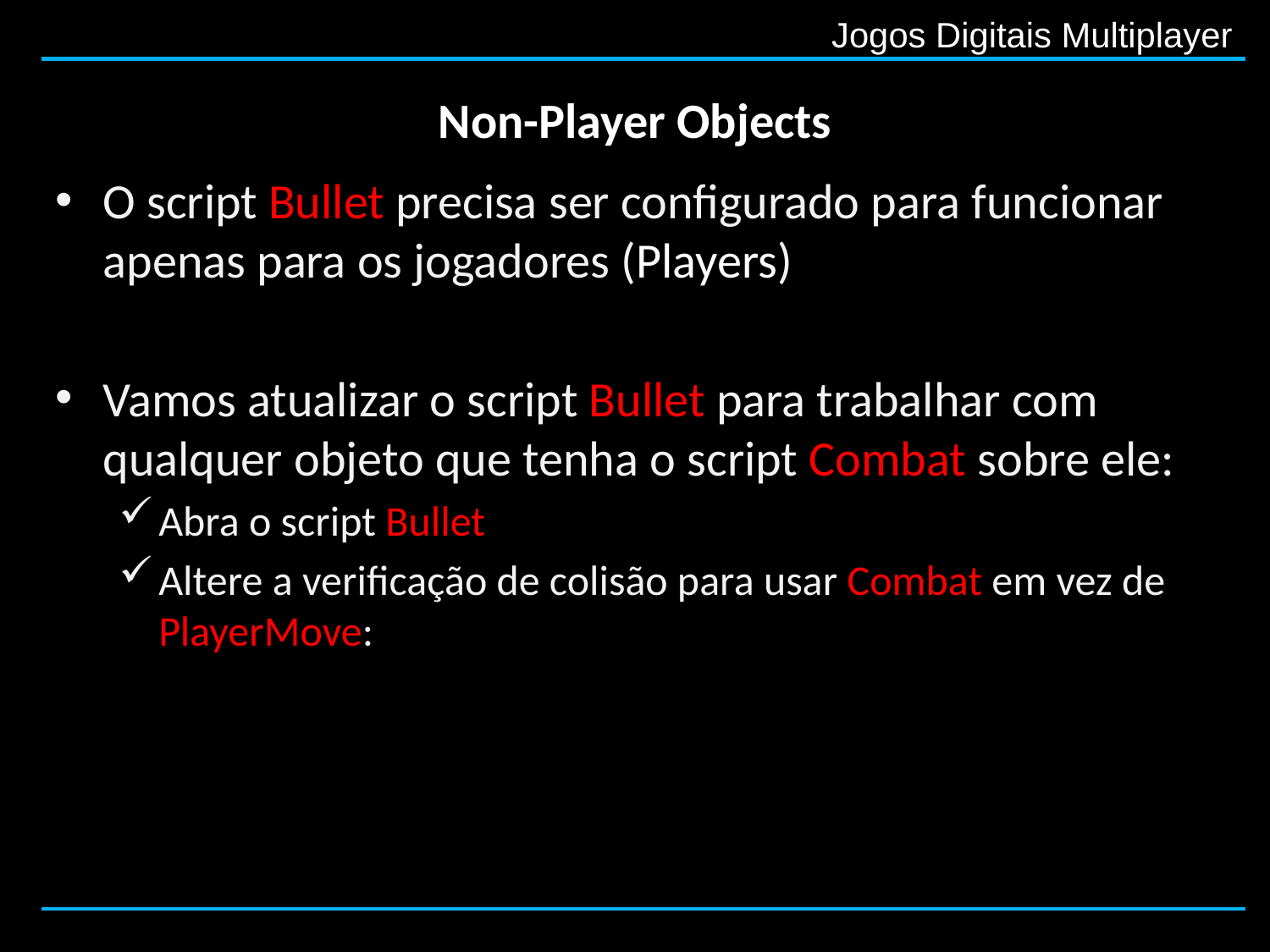

# Non-Player Objects
O script Bullet precisa ser configurado para funcionar apenas para os jogadores (Players)

Vamos atualizar o script Bullet para trabalhar com qualquer objeto que tenha o script Combat sobre ele:
Abra o script Bullet
Altere a verificação de colisão para usar Combat em vez de PlayerMove: